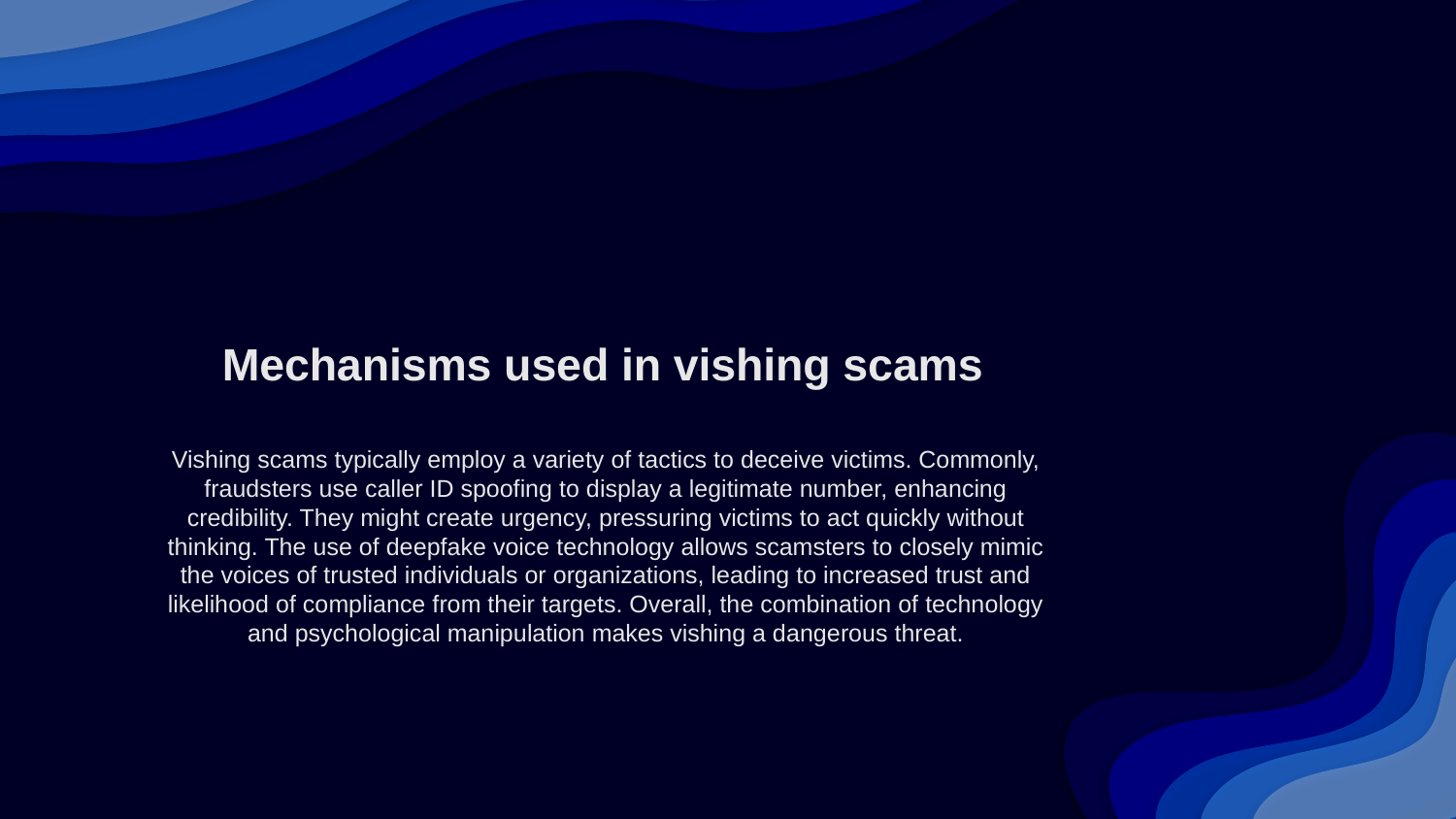

# Mechanisms used in vishing scams
Vishing scams typically employ a variety of tactics to deceive victims. Commonly, fraudsters use caller ID spoofing to display a legitimate number, enhancing credibility. They might create urgency, pressuring victims to act quickly without thinking. The use of deepfake voice technology allows scamsters to closely mimic the voices of trusted individuals or organizations, leading to increased trust and likelihood of compliance from their targets. Overall, the combination of technology and psychological manipulation makes vishing a dangerous threat.